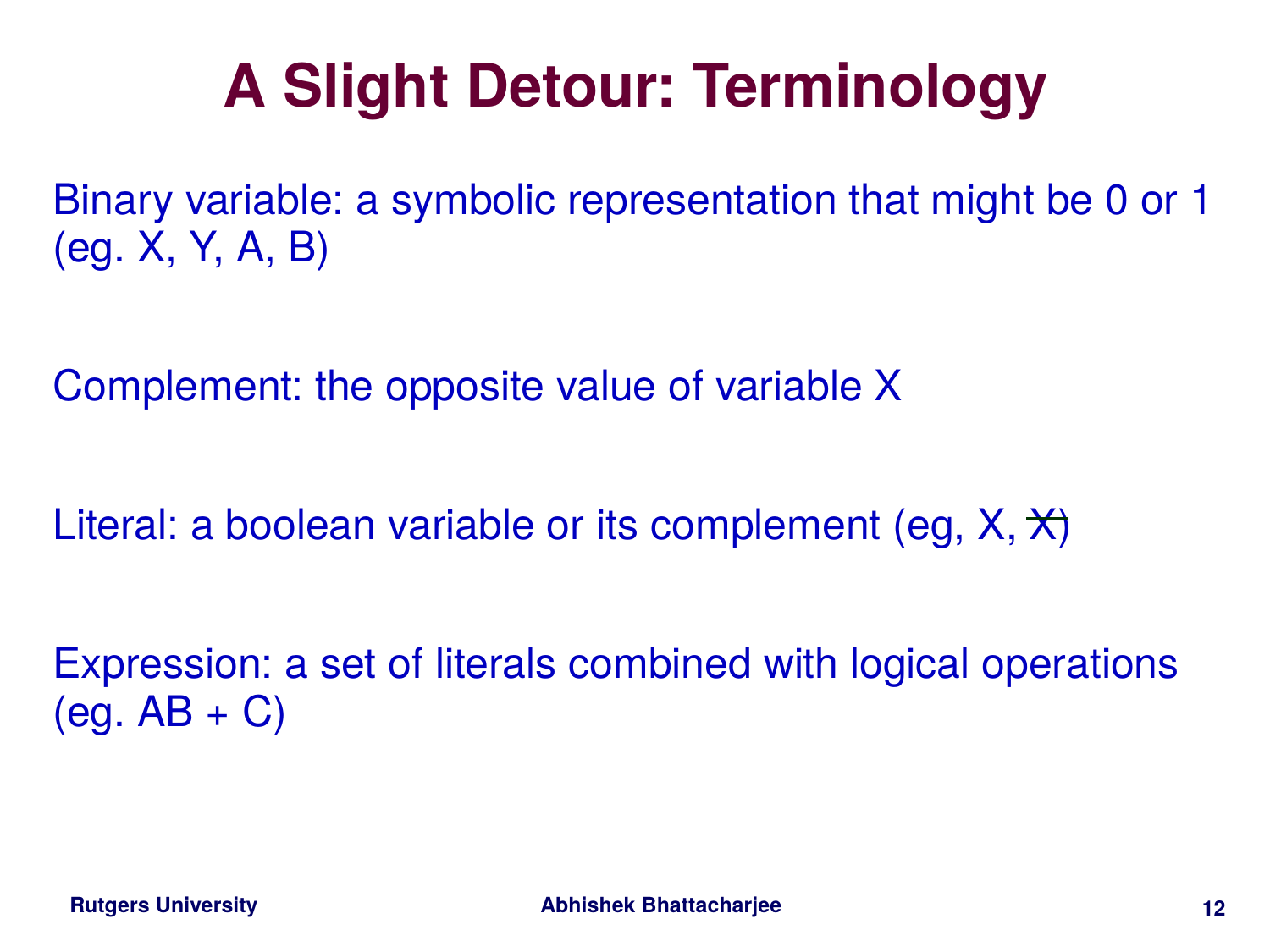

# A Slight Detour: Terminology
Binary variable: a symbolic representation that might be 0 or 1 (eg. X, Y, A, B)

Complement: the opposite value of variable X

Literal: a boolean variable or its complement (eg, X, X)

Expression: a set of literals combined with logical operations (eg. AB + C)